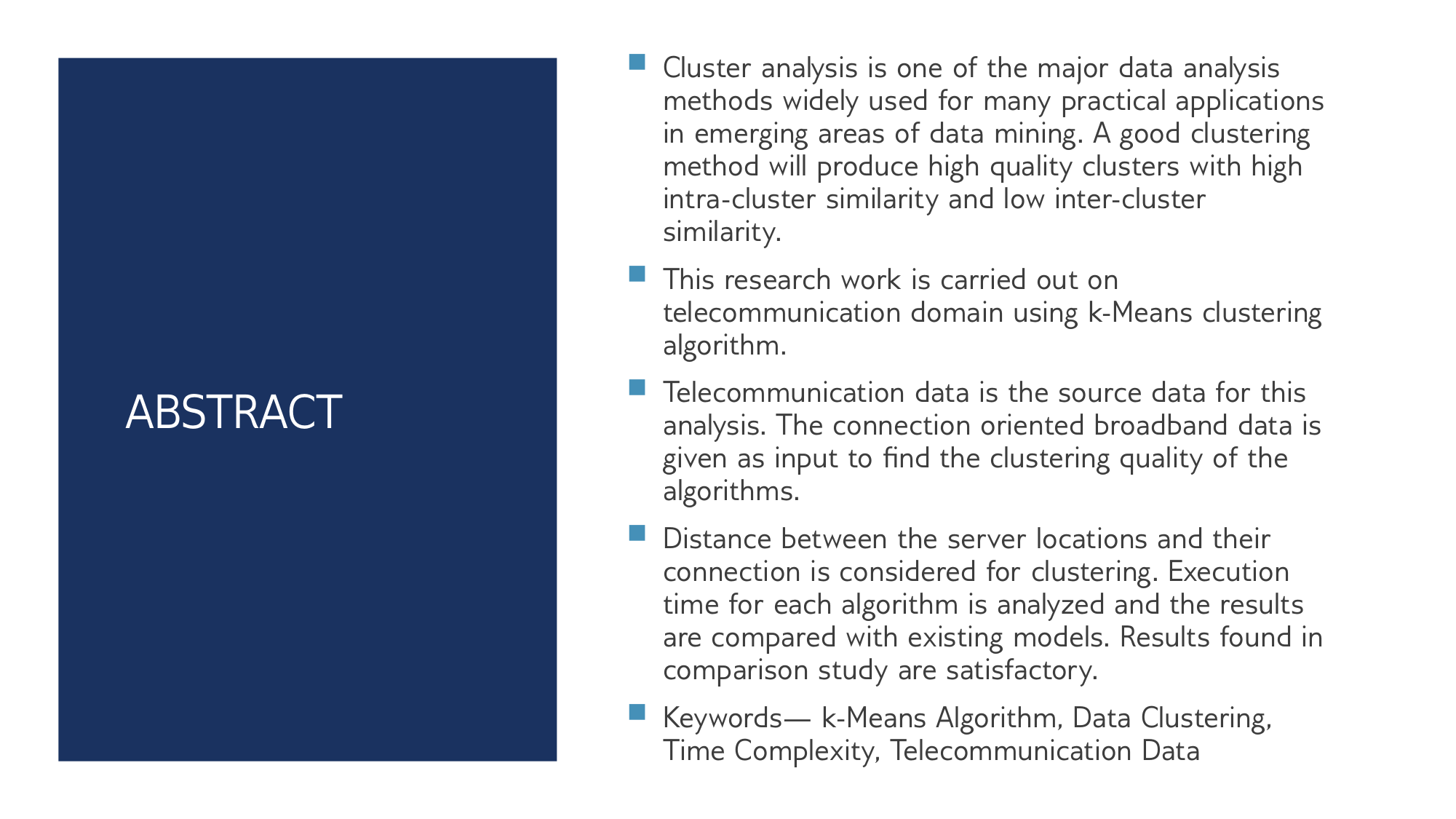

# ABSTRACT
Cluster analysis is one of the major data analysis methods widely used for many practical applications in emerging areas of data mining. A good clustering method will produce high quality clusters with high intra-cluster similarity and low inter-cluster similarity.
This research work is carried out on telecommunication domain using k-Means clustering algorithm.
Telecommunication data is the source data for this analysis. The connection oriented broadband data is given as input to find the clustering quality of the algorithms.
Distance between the server locations and their connection is considered for clustering. Execution time for each algorithm is analyzed and the results are compared with existing models. Results found in comparison study are satisfactory.
Keywords— k-Means Algorithm, Data Clustering, Time Complexity, Telecommunication Data